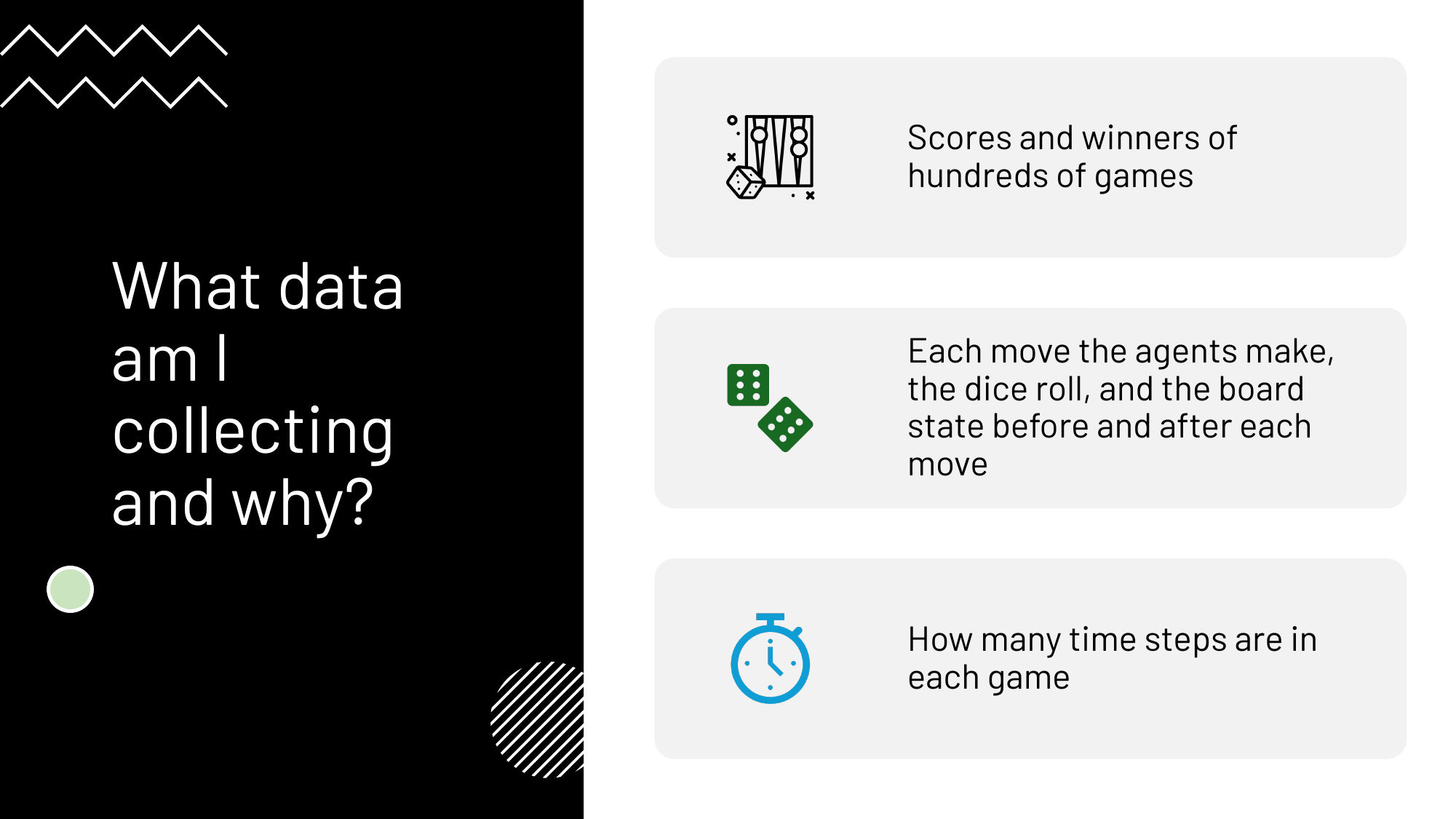

Scores and winners of hundreds of games
Each move the agents make, the dice roll, and the board state before and after each move
How many time steps are in each game
# What data am I collecting and why?